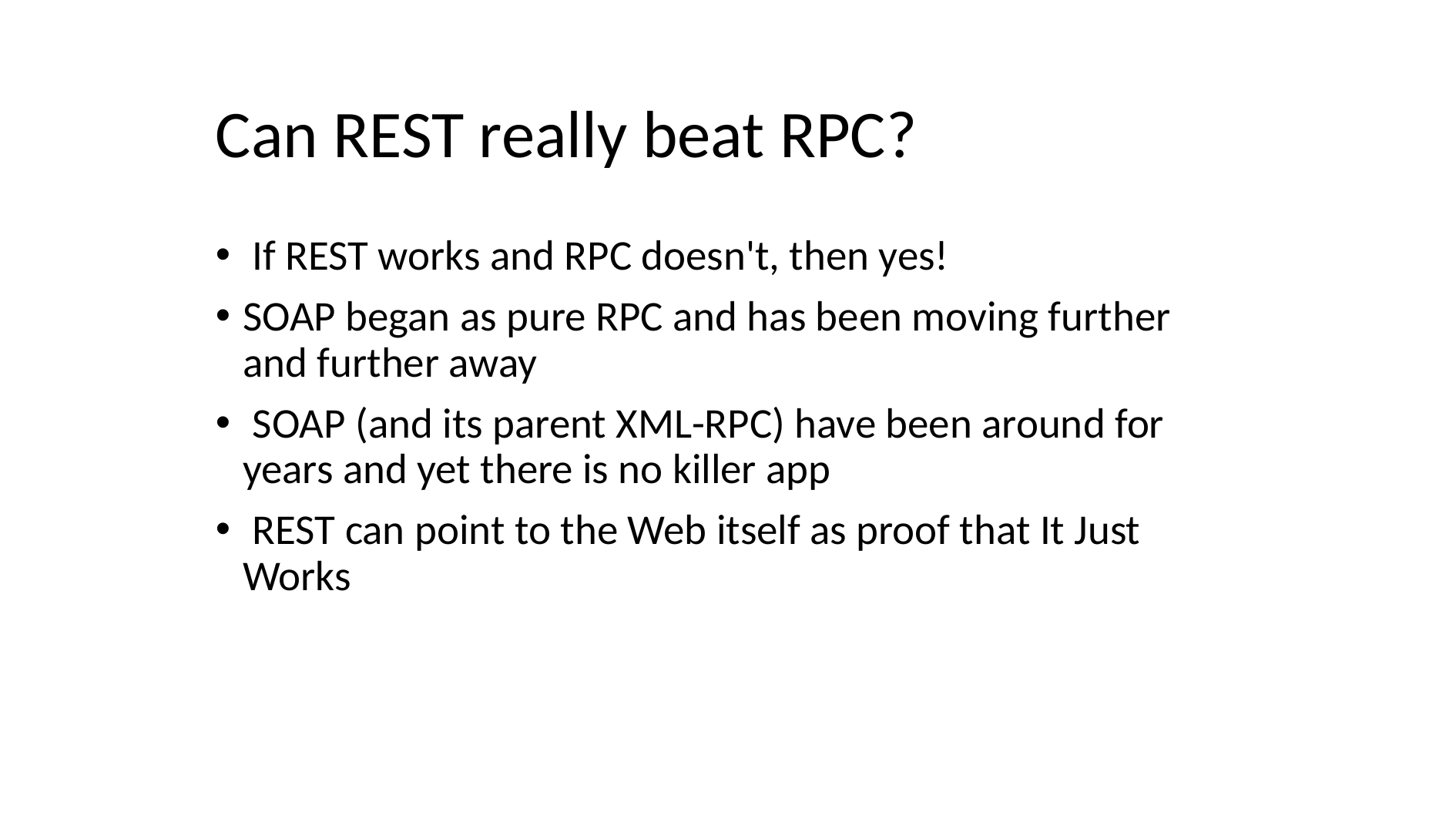

# Can REST really beat RPC?
 If REST works and RPC doesn't, then yes!
SOAP began as pure RPC and has been moving further and further away
 SOAP (and its parent XML-RPC) have been around for years and yet there is no killer app
 REST can point to the Web itself as proof that It Just Works